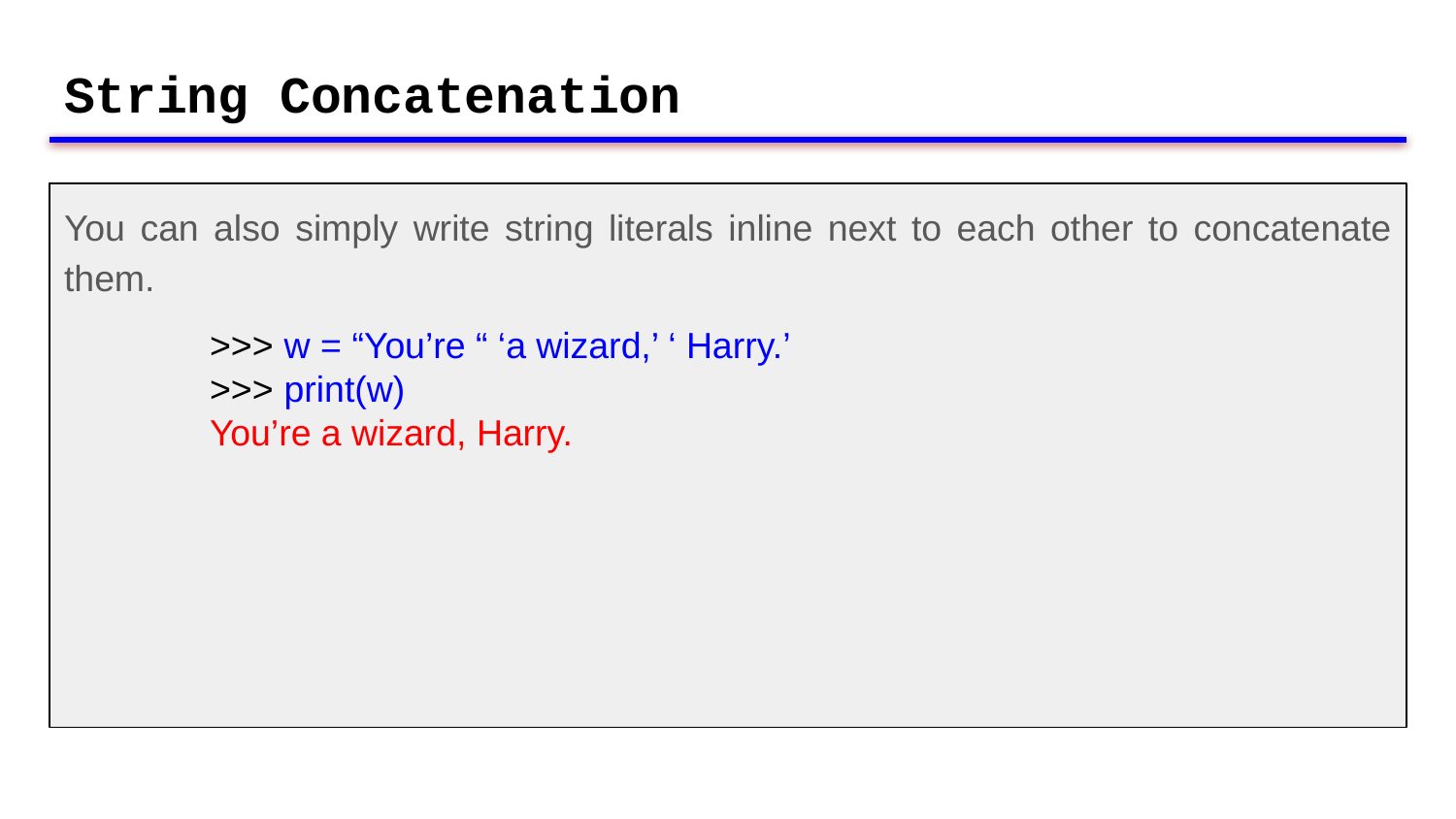

# String Concatenation
You can also simply write string literals inline next to each other to concatenate them.
	>>> w = “You’re “ ‘a wizard,’ ‘ Harry.’
	>>> print(w)
	You’re a wizard, Harry.